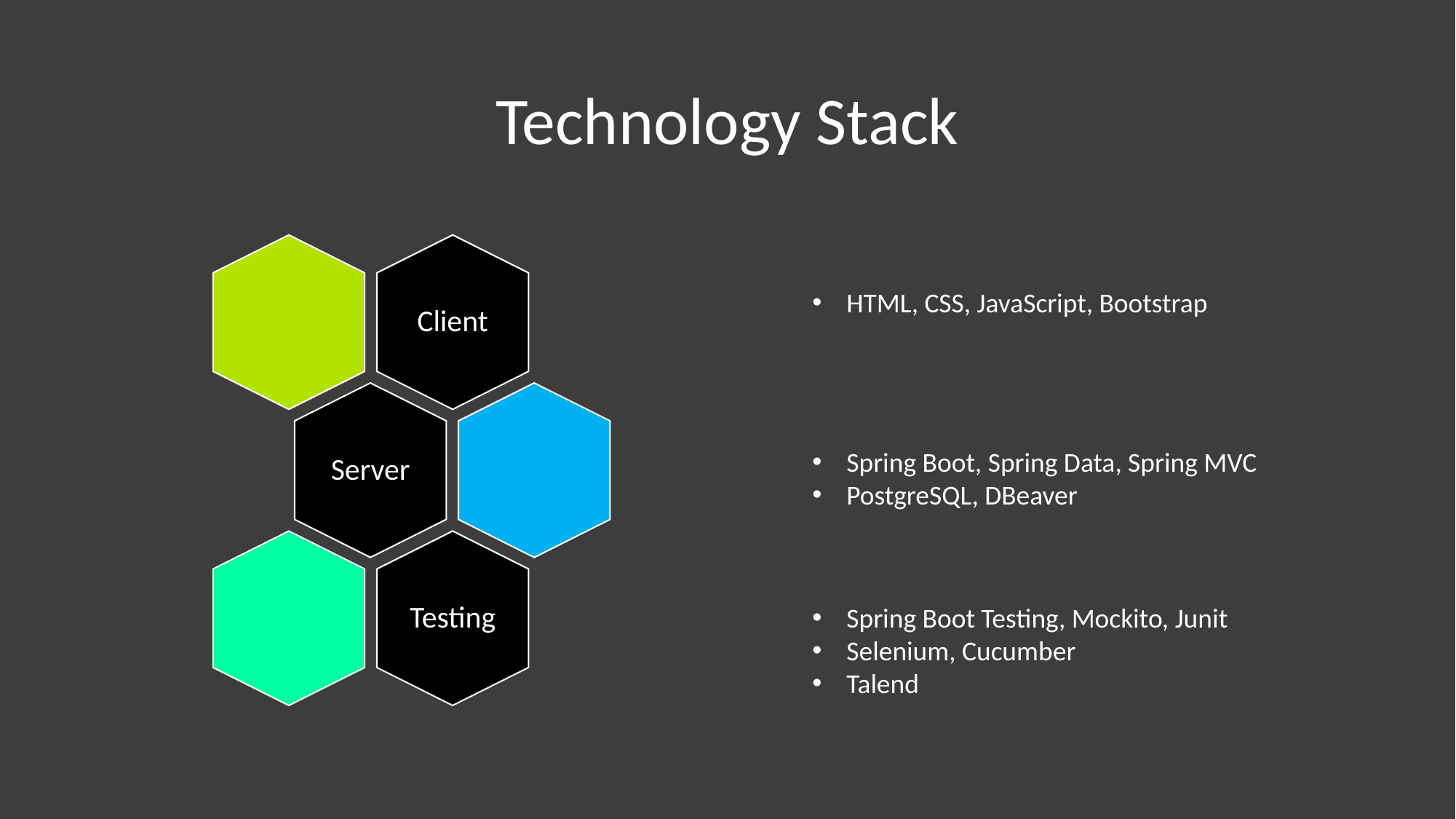

# Technology Stack
Client

Server

Testing

HTML, CSS, JavaScript, Bootstrap
Spring Boot, Spring Data, Spring MVC
PostgreSQL, DBeaver
Spring Boot Testing, Mockito, Junit
Selenium, Cucumber
Talend